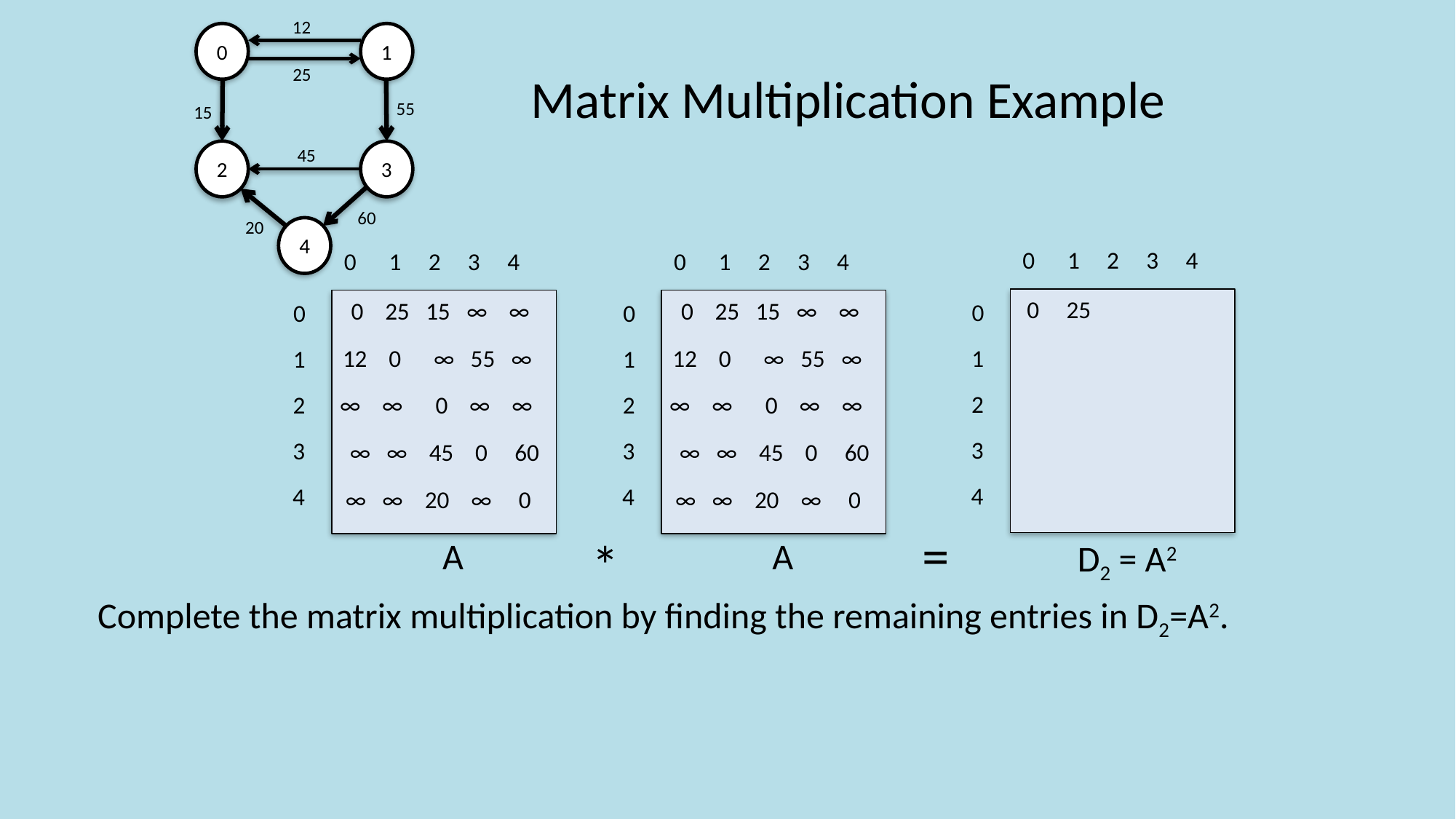

12
0
1
25
55
15
45
2
3
60
20
4
# Matrix Multiplication Example
0      1     2     3     4
 0     25

0
1
2
3
4
=
D2 = A2
0      1     2     3     4

0    25   15   ∞    ∞
0
12    0      ∞   55   ∞
1
2
∞    ∞      0    ∞    ∞
3
∞   ∞    45    0     60
4
∞   ∞    20    ∞     0
A
0      1     2     3     4

0    25   15   ∞    ∞
0
12    0      ∞   55   ∞
1
2
∞    ∞      0    ∞    ∞
3
∞   ∞    45    0     60
4
∞   ∞    20    ∞     0
A
*
Complete the matrix multiplication by finding the remaining entries in D2=A2.